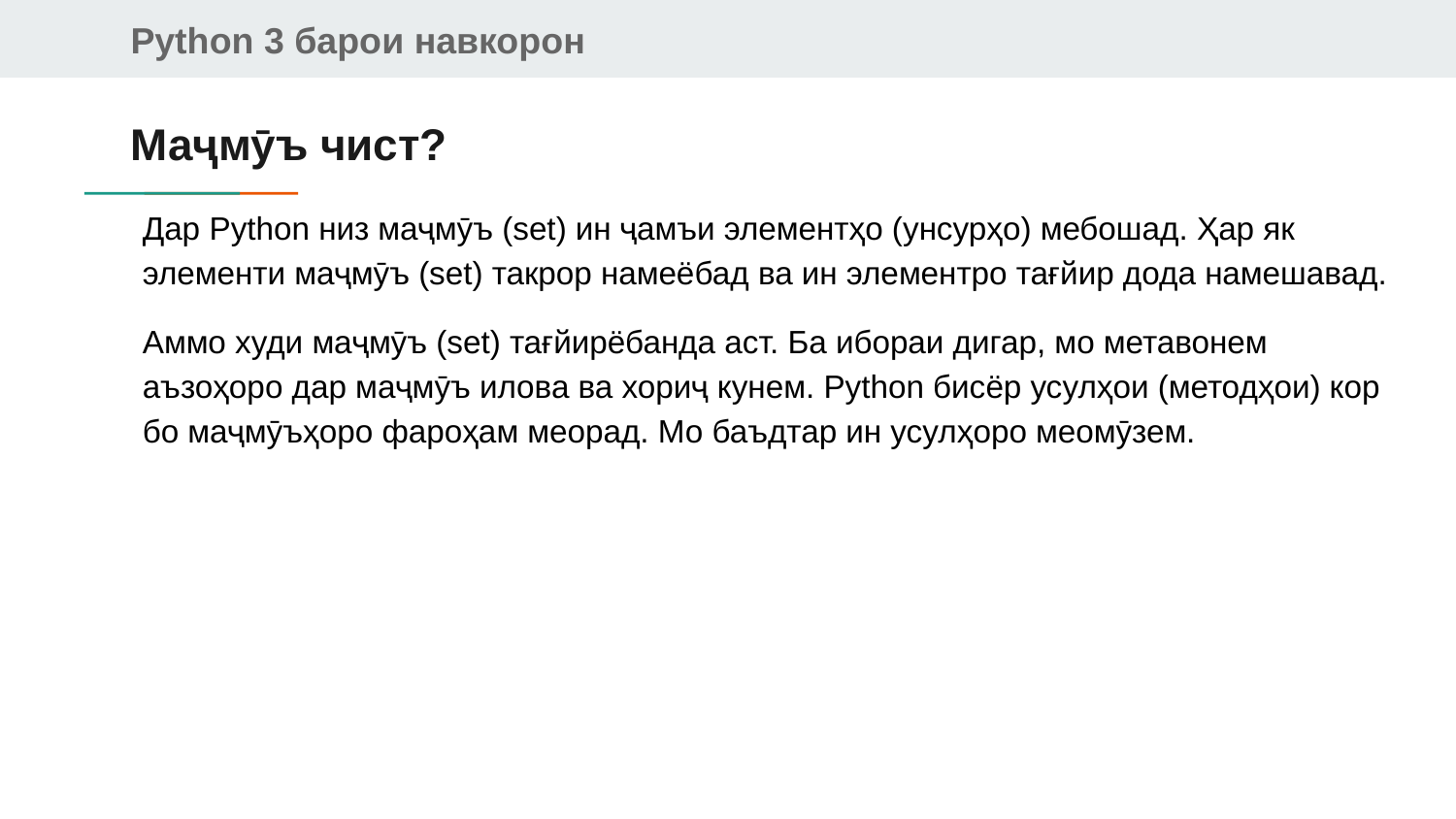

Маҷмӯъ чист?
# Дар Python низ маҷмӯъ (set) ин ҷамъи элементҳо (унсурҳо) мебошад. Ҳар як элементи маҷмӯъ (set) такрор намеёбад ва ин элементро тағйир дода намешавад.
Аммо худи маҷмӯъ (set) тағйирёбанда аст. Ба ибораи дигар, мо метавонем аъзоҳоро дар маҷмӯъ илова ва хориҷ кунем. Python бисёр усулҳои (методҳои) кор бо маҷмӯъҳоро фароҳам меорад. Мо баъдтар ин усулҳоро меомӯзем.